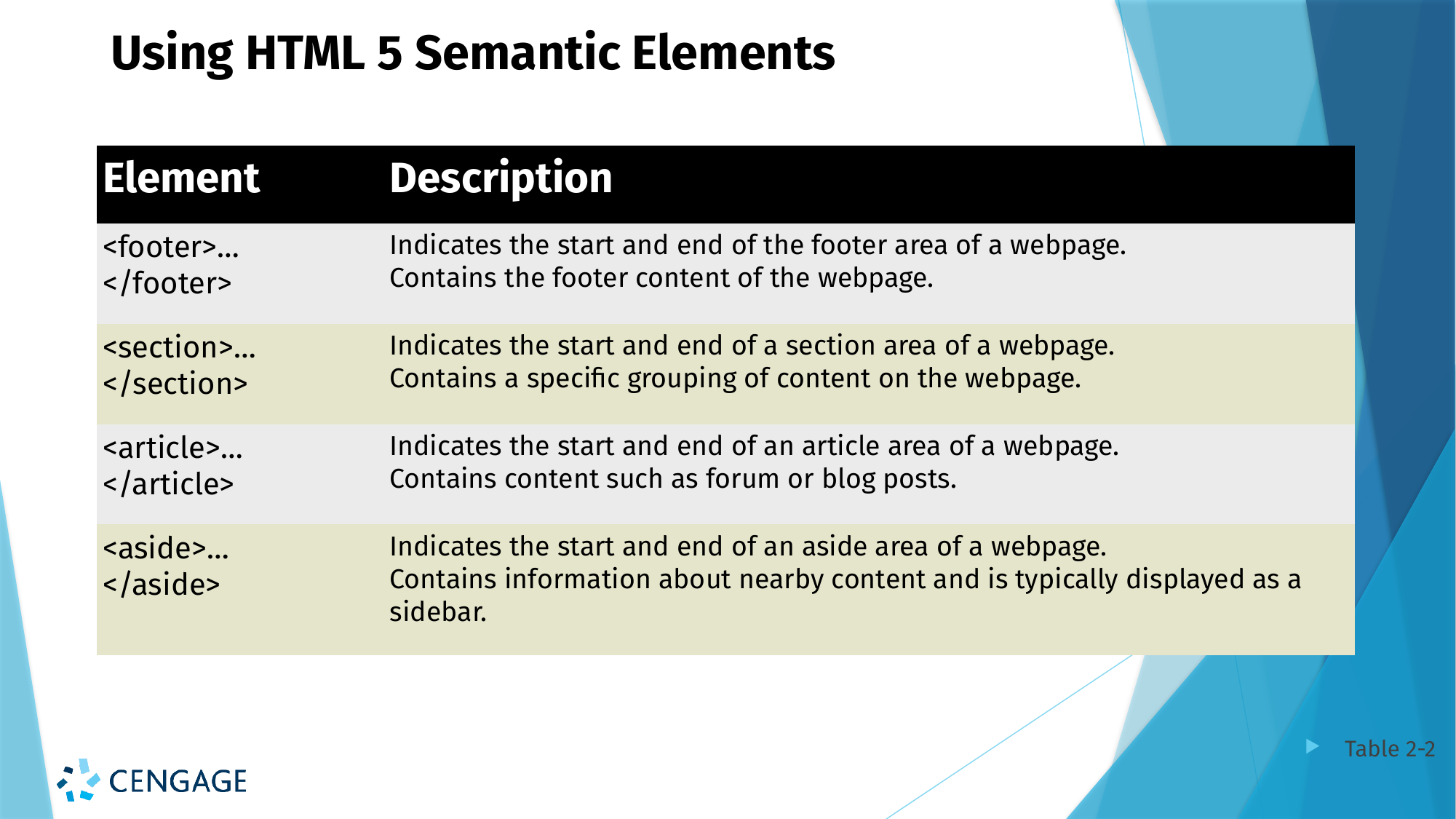

# Using HTML 5 Semantic Elements
| Element | Description |
| --- | --- |
| <footer>… </footer> | Indicates the start and end of the footer area of a webpage. Contains the footer content of the webpage. |
| <section>… </section> | Indicates the start and end of a section area of a webpage. Contains a specific grouping of content on the webpage. |
| <article>… </article> | Indicates the start and end of an article area of a webpage. Contains content such as forum or blog posts. |
| <aside>… </aside> | Indicates the start and end of an aside area of a webpage. Contains information about nearby content and is typically displayed as a sidebar. |
Table 2-2